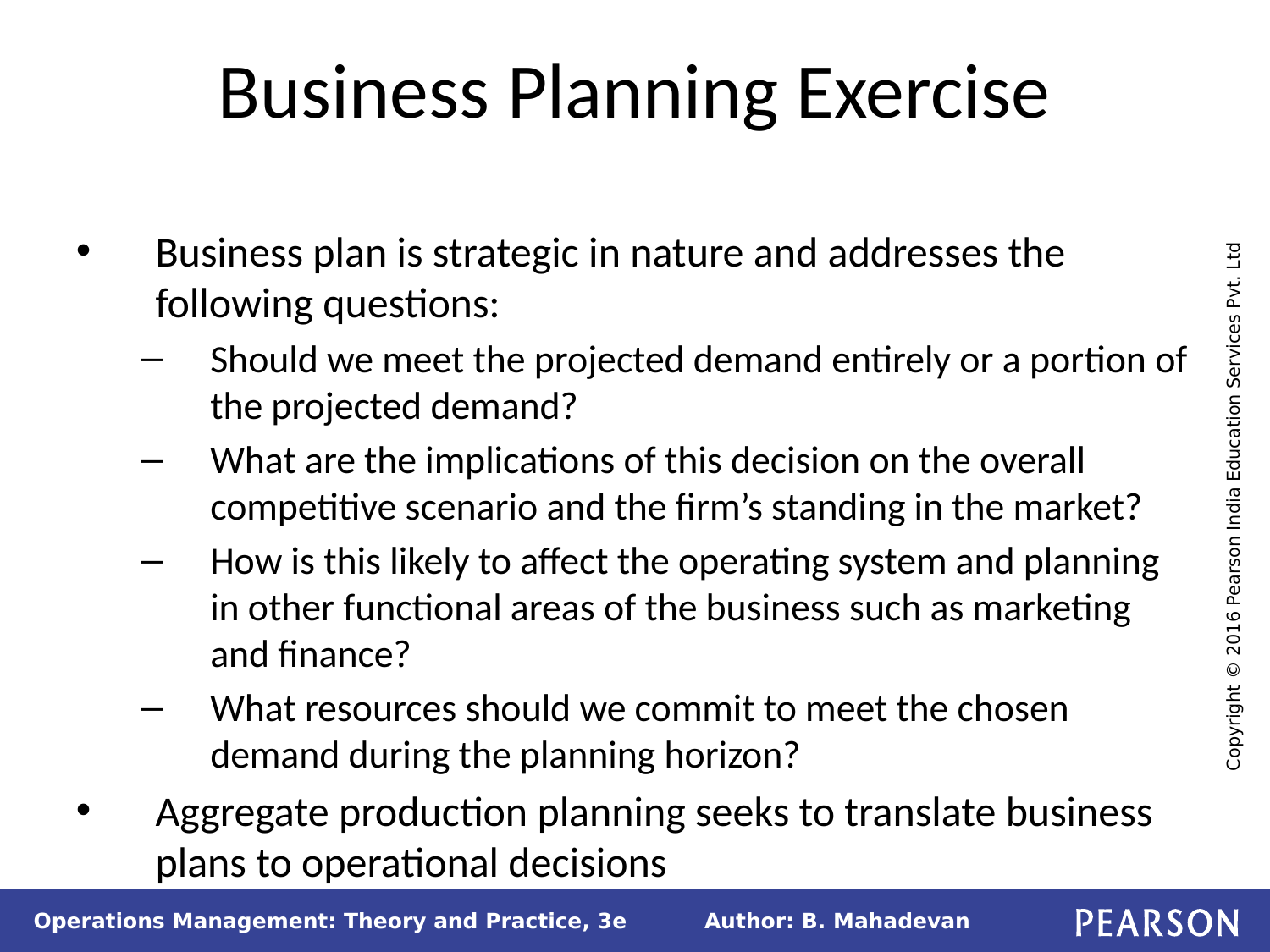

# Business Planning Exercise
Business plan is strategic in nature and addresses the following questions:
Should we meet the projected demand entirely or a portion of the projected demand?
What are the implications of this decision on the overall competitive scenario and the firm’s standing in the market?
How is this likely to affect the operating system and planning in other functional areas of the business such as marketing and finance?
What resources should we commit to meet the chosen demand during the planning horizon?
Aggregate production planning seeks to translate business plans to operational decisions